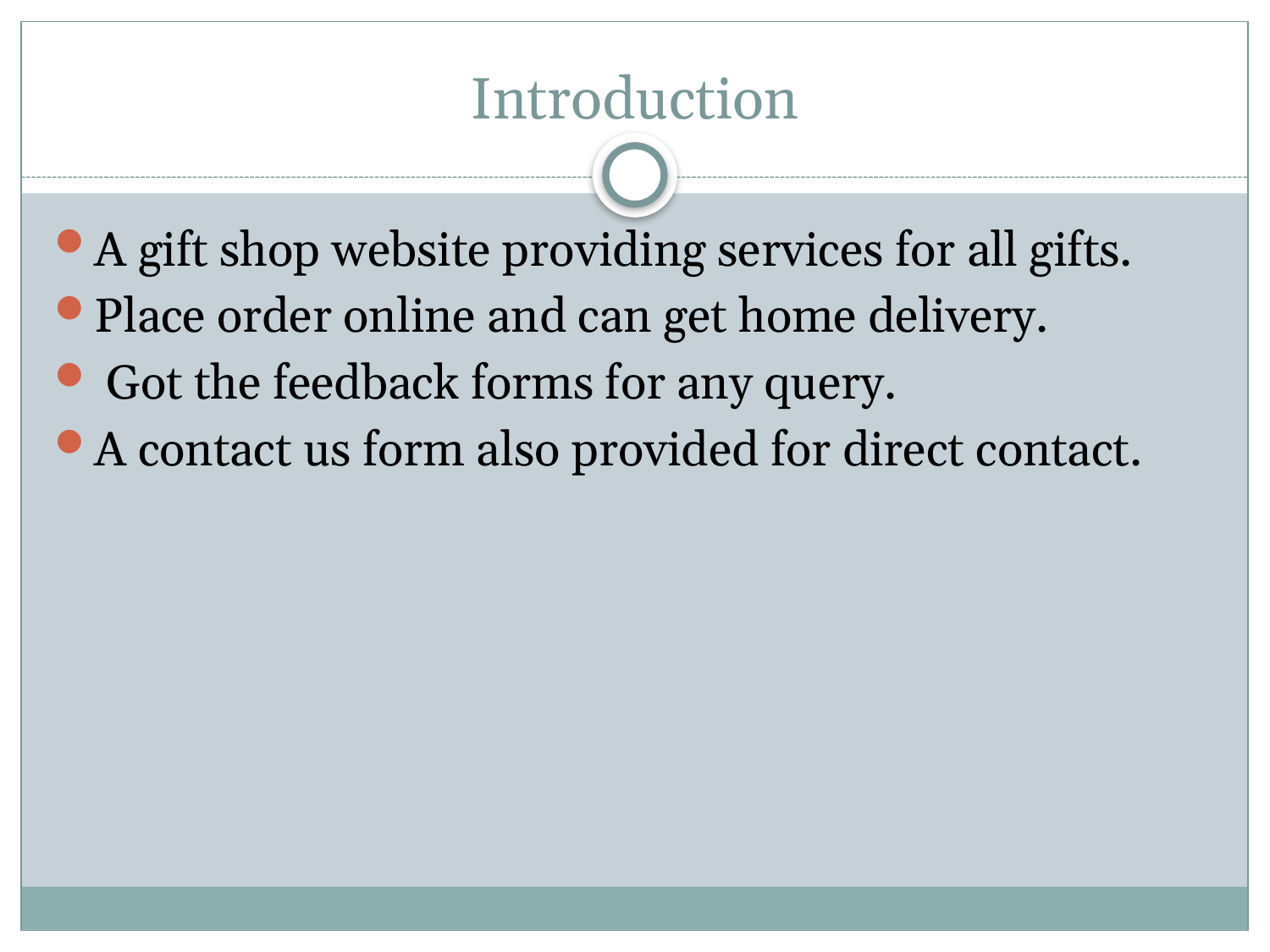

# Introduction
A gift shop website providing services for all gifts.
Place order online and can get home delivery.
 Got the feedback forms for any query.
A contact us form also provided for direct contact.